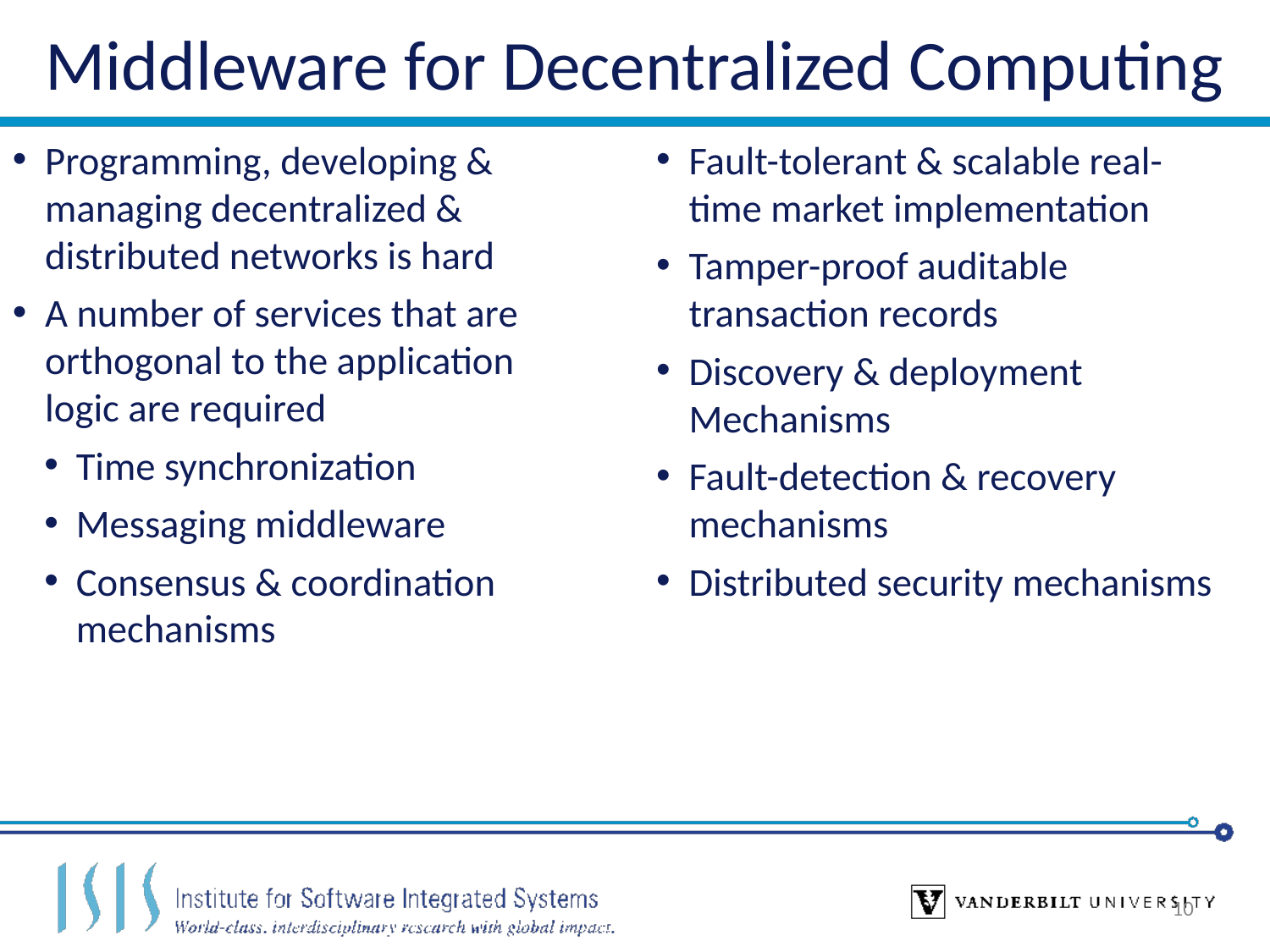

# Middleware for Decentralized Computing
Fault-tolerant & scalable real-time market implementation
Tamper-proof auditable transaction records
Discovery & deployment Mechanisms
Fault-detection & recovery mechanisms
Distributed security mechanisms

Programming, developing & managing decentralized & distributed networks is hard
A number of services that are orthogonal to the application logic are required
Time synchronization
Messaging middleware
Consensus & coordination mechanisms
10